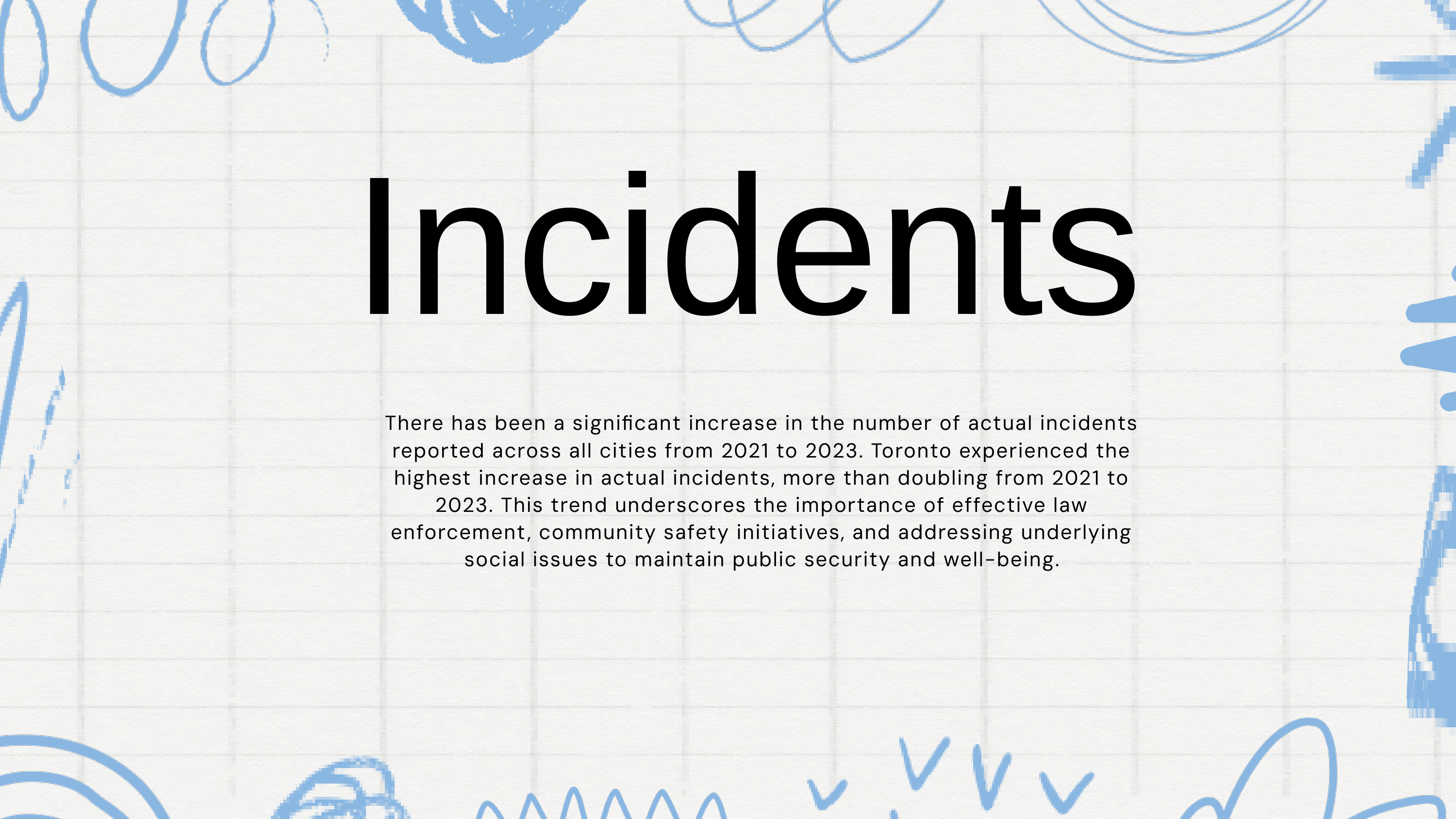

Incidents

There has been a significant increase in the number of actual incidents reported across all cities from 2021 to 2023. Toronto experienced the highest increase in actual incidents, more than doubling from 2021 to 2023. This trend underscores the importance of effective law enforcement, community safety initiatives, and addressing underlying social issues to maintain public security and well-being.